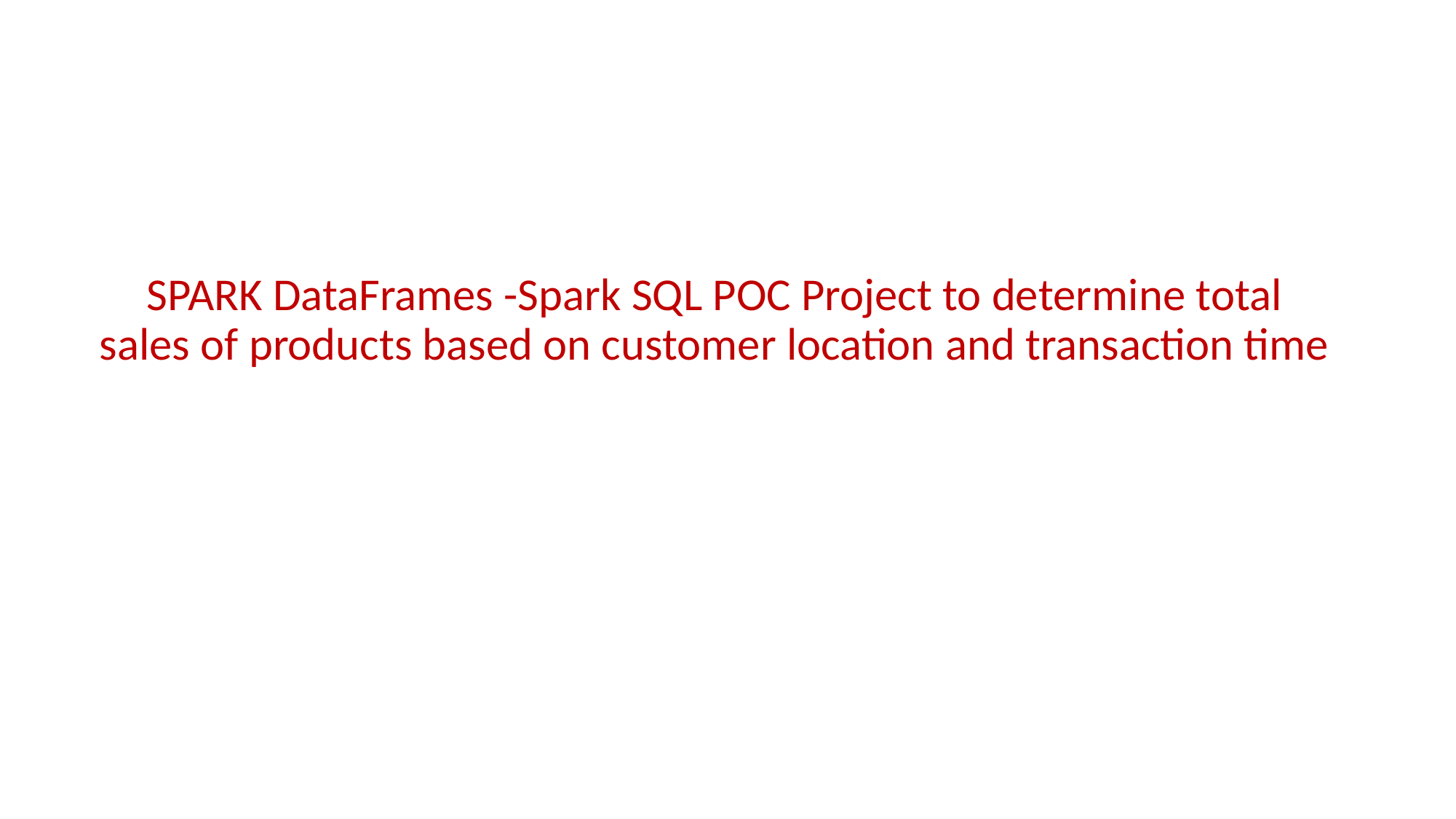

SPARK DataFrames -Spark SQL POC Project to determine total sales of products based on customer location and transaction time